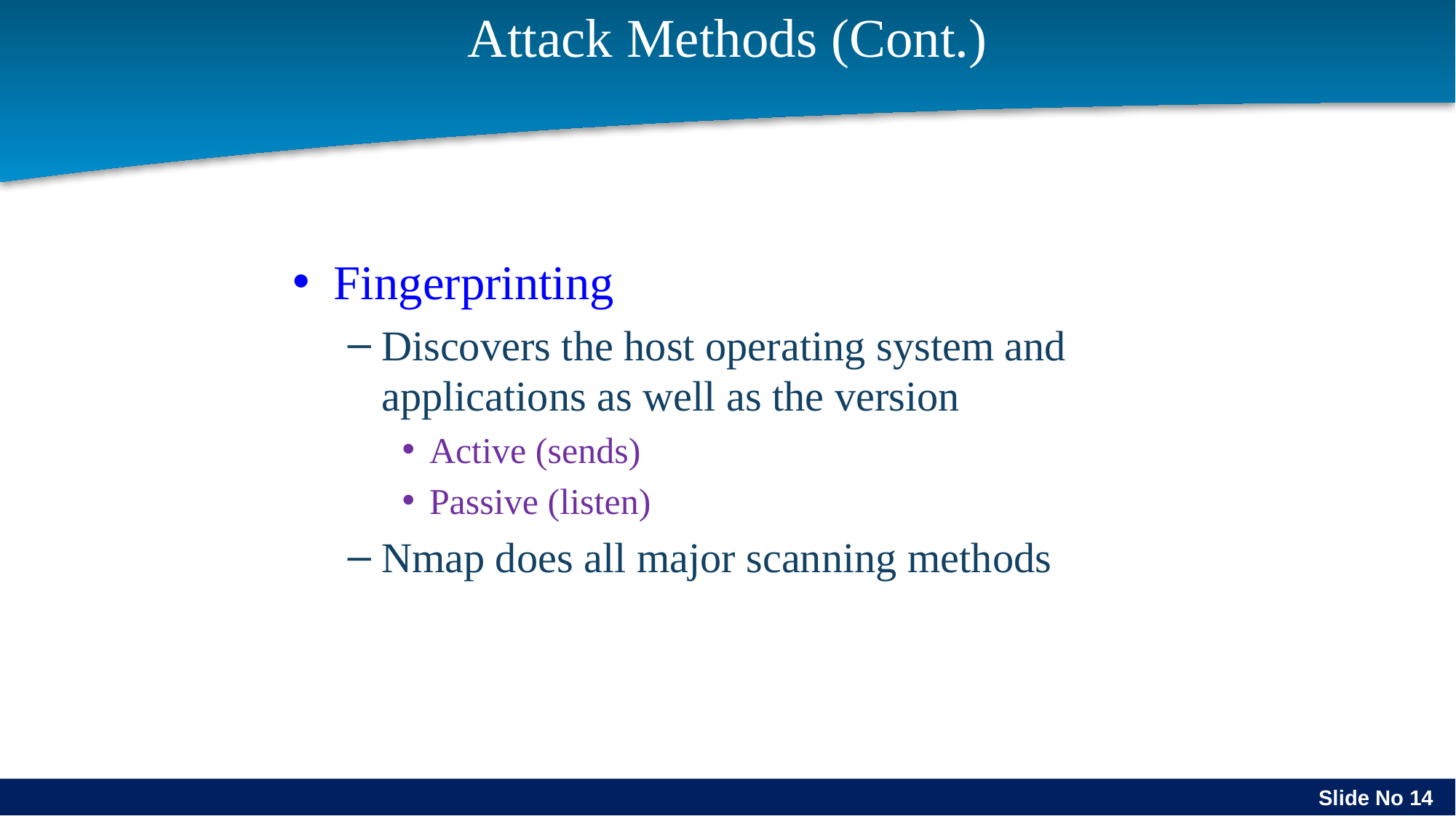

Trish Miller

# Attack Methods (Cont.)
Fingerprinting
Discovers the host operating system and applications as well as the version
Active (sends)
Passive (listen)
Nmap does all major scanning methods